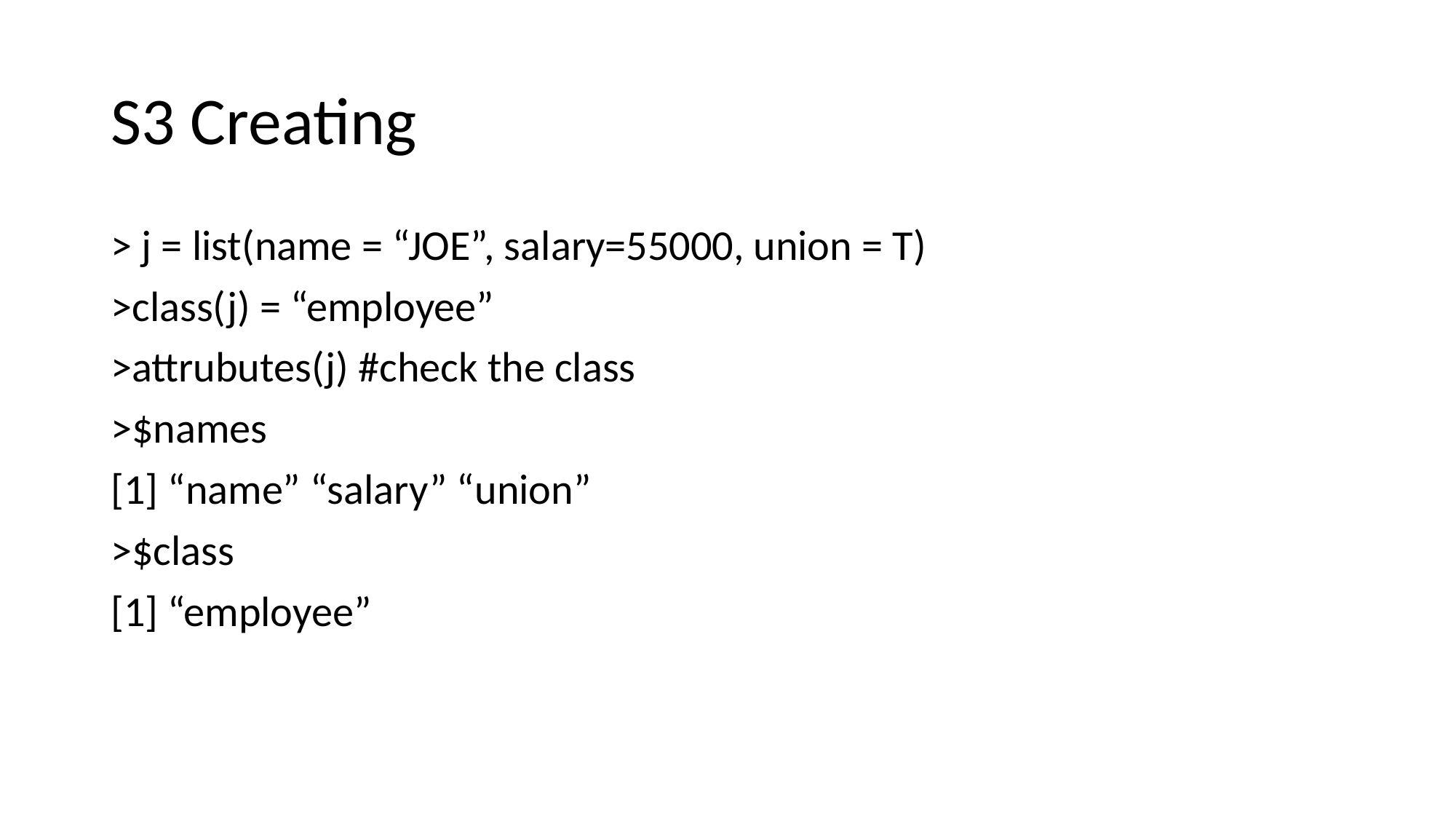

# S3 Creating
> j = list(name = “JOE”, salary=55000, union = T)
>class(j) = “employee”
>attrubutes(j) #check the class
>$names
[1] “name” “salary” “union”
>$class
[1] “employee”